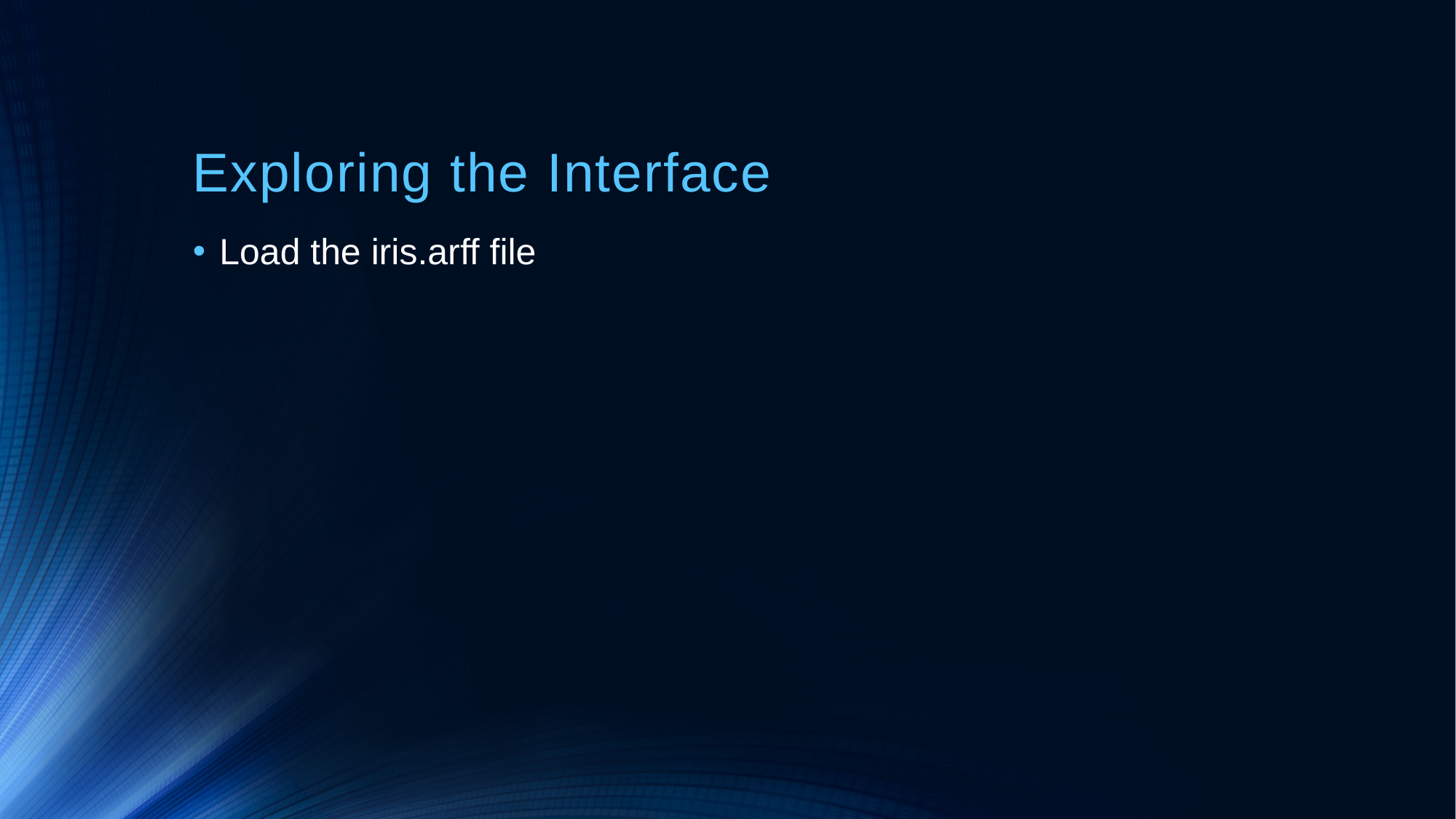

# Exploring the Interface
Load the iris.arff file